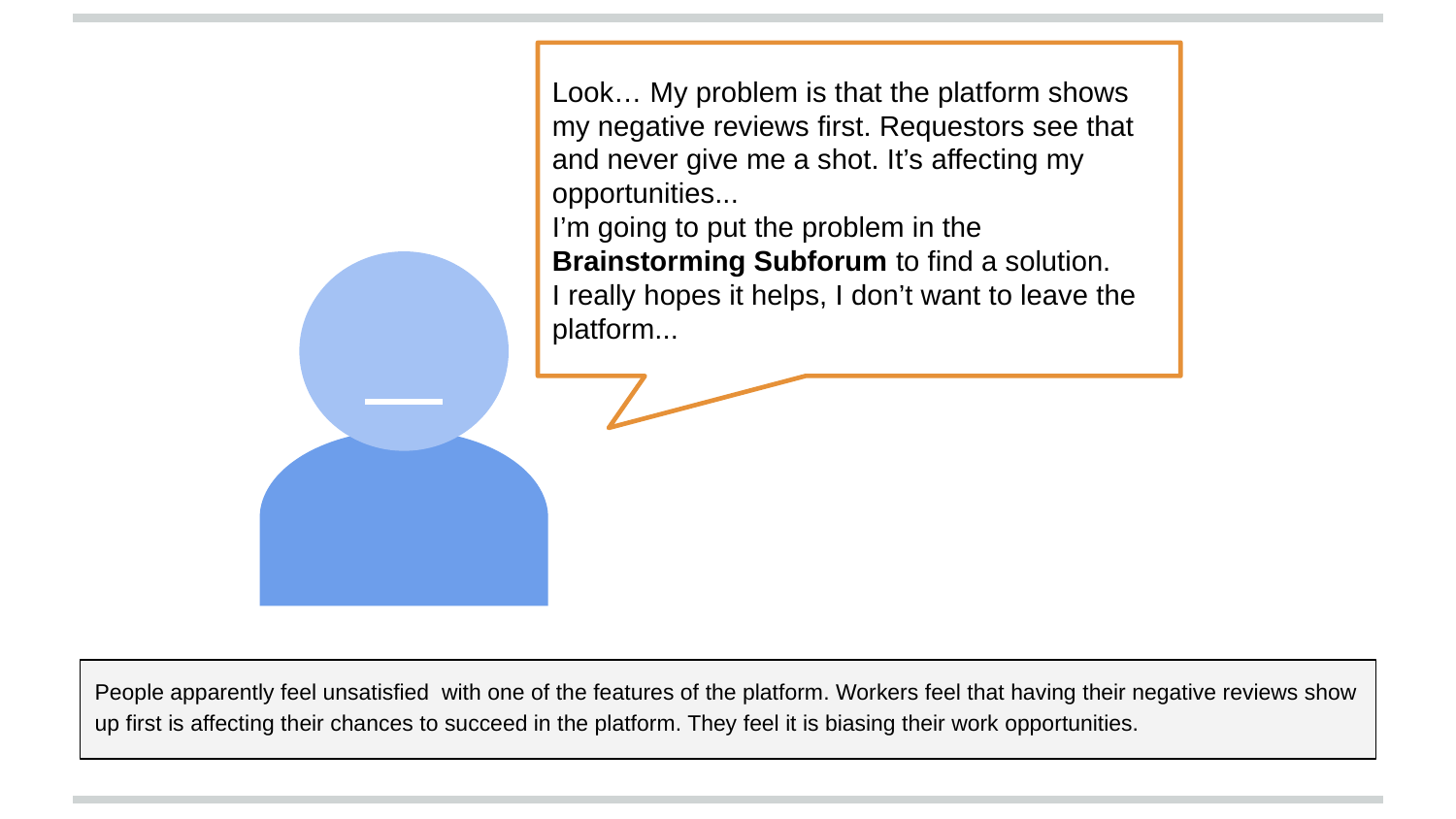

Look… My problem is that the platform shows my negative reviews first. Requestors see that and never give me a shot. It’s affecting my opportunities...
I’m going to put the problem in the Brainstorming Subforum to find a solution.
I really hopes it helps, I don’t want to leave the platform...

People apparently feel unsatisfied  with one of the features of the platform. Workers feel that having their negative reviews show up first is affecting their chances to succeed in the platform. They feel it is biasing their work opportunities.